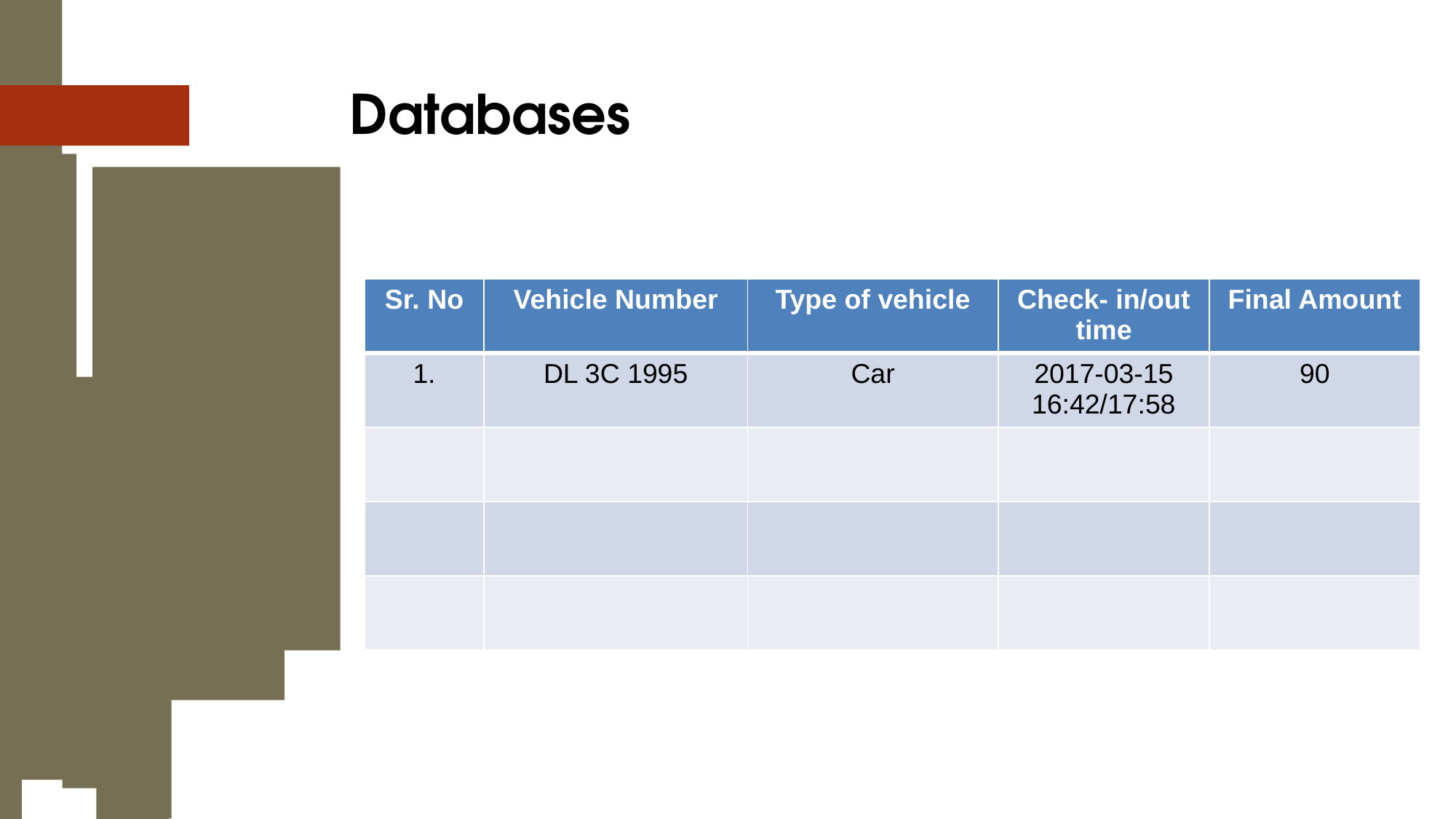

Databases

| Sr. No | Vehicle Number | Type of vehicle | Check- in/out time | Final Amount |
| --- | --- | --- | --- | --- |
| 1. | DL 3C 1995 | Car | 2017-03-15 16:42/17:58 | 90 |
|  |  |  |  |  |
|  |  |  |  |  |
|  |  |  |  |  |